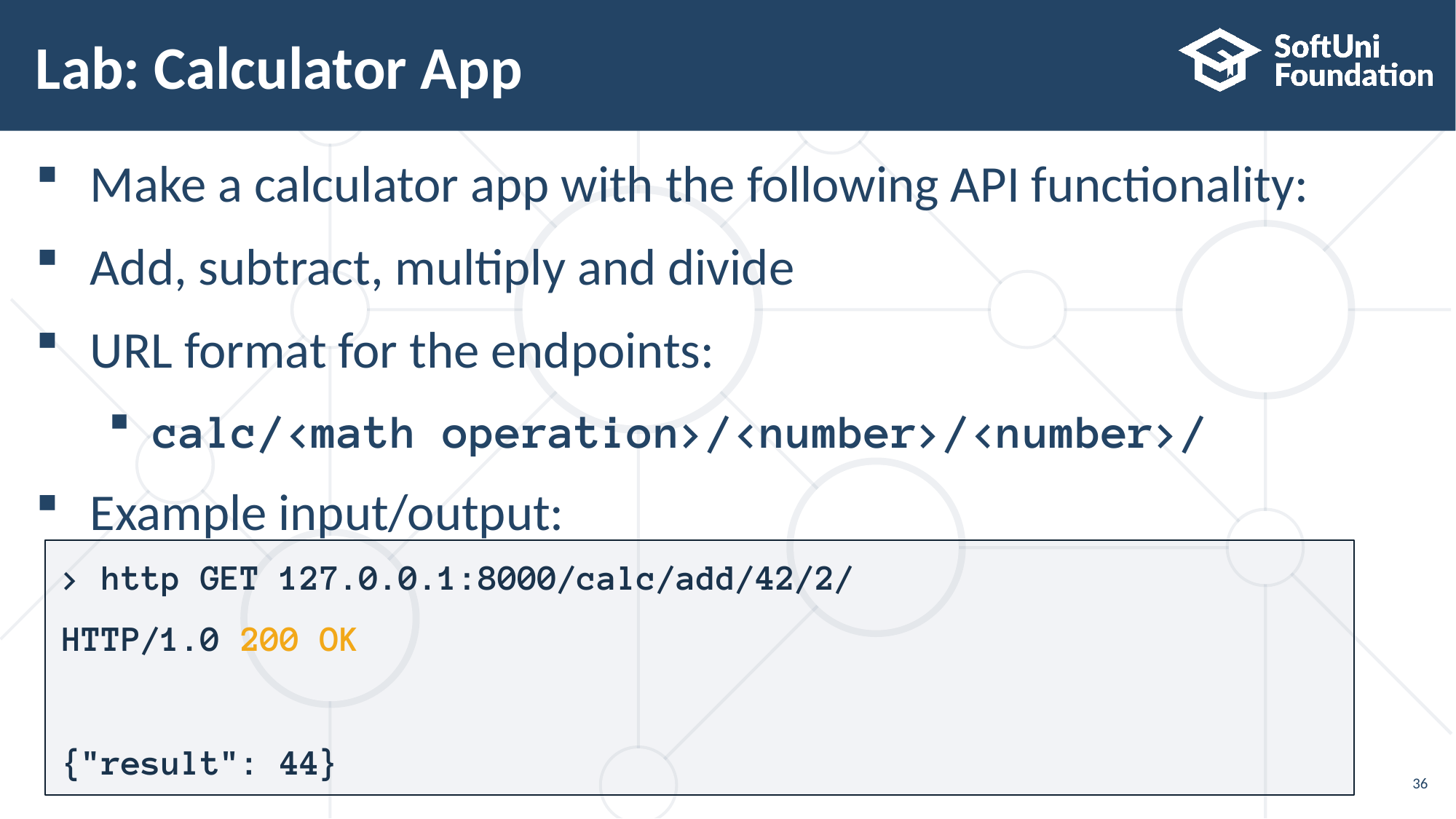

# Lab: Calculator App
Make a calculator app with the following API functionality:
Add, subtract, multiply and divide
URL format for the endpoints:
calc/<math operation>/<number>/<number>/
Example input/output:

> http GET 127.0.0.1:8000/calc/add/42/2/
HTTP/1.0 200 OK

{"result": 44}
36